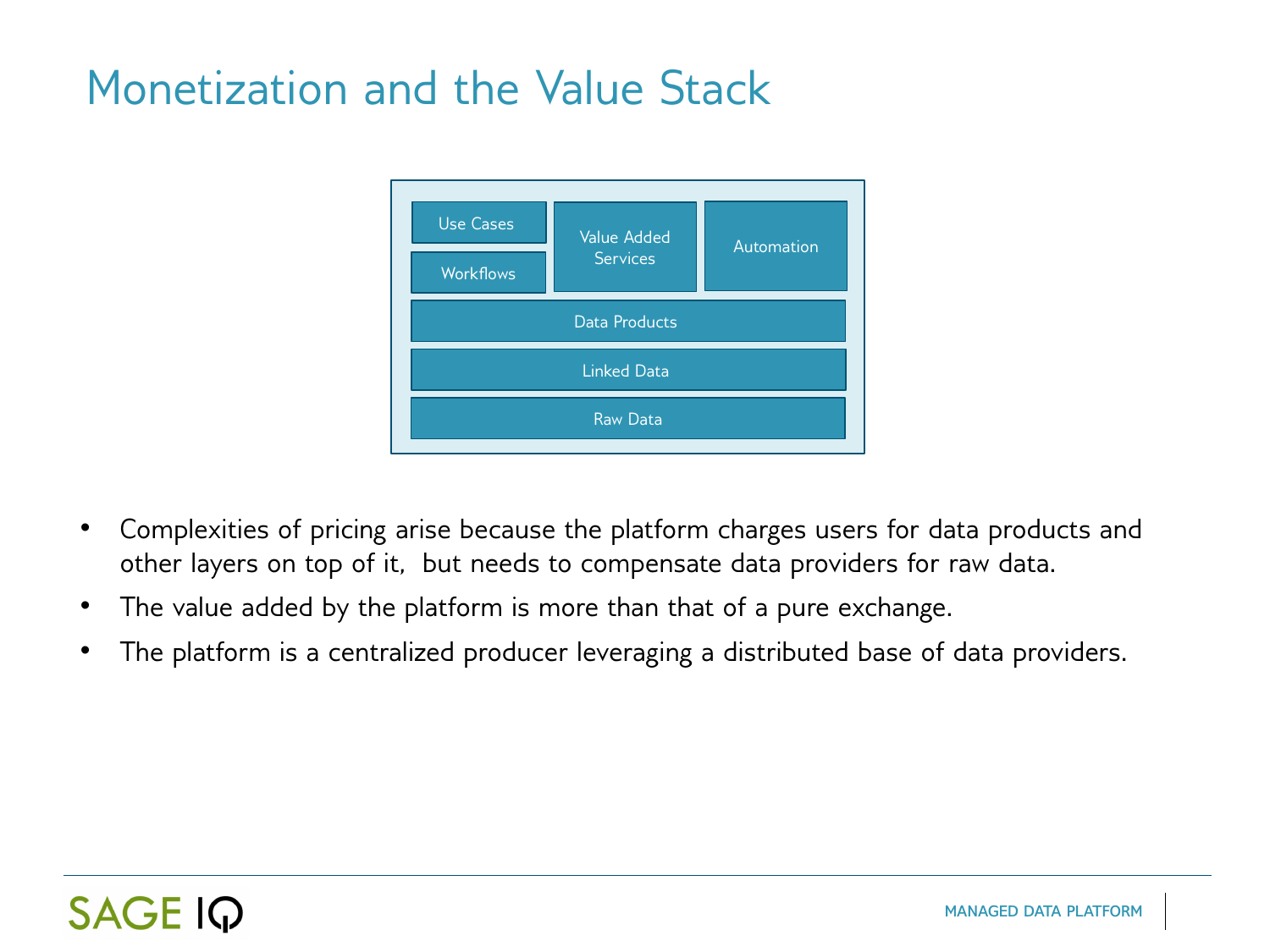

Monetization and the Value Stack

Automation

Use Cases

Value Added Services

Workflows

Data Products

Linked Data

Raw Data
Complexities of pricing arise because the platform charges users for data products and other layers on top of it,  but needs to compensate data providers for raw data.
The value added by the platform is more than that of a pure exchange.
The platform is a centralized producer leveraging a distributed base of data providers.
43